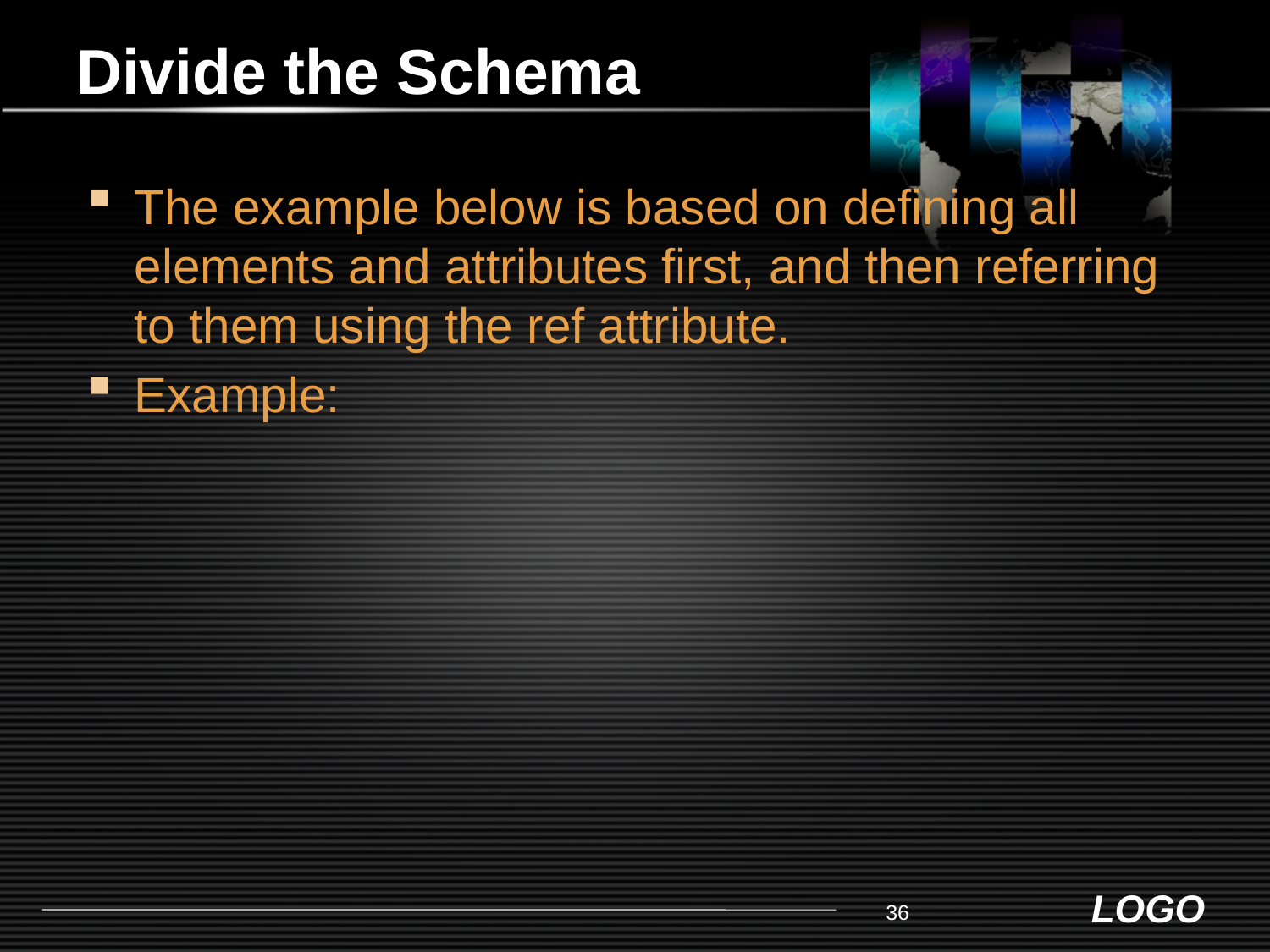

# Divide the Schema
The example below is based on defining all elements and attributes first, and then referring to them using the ref attribute.
Example:
36